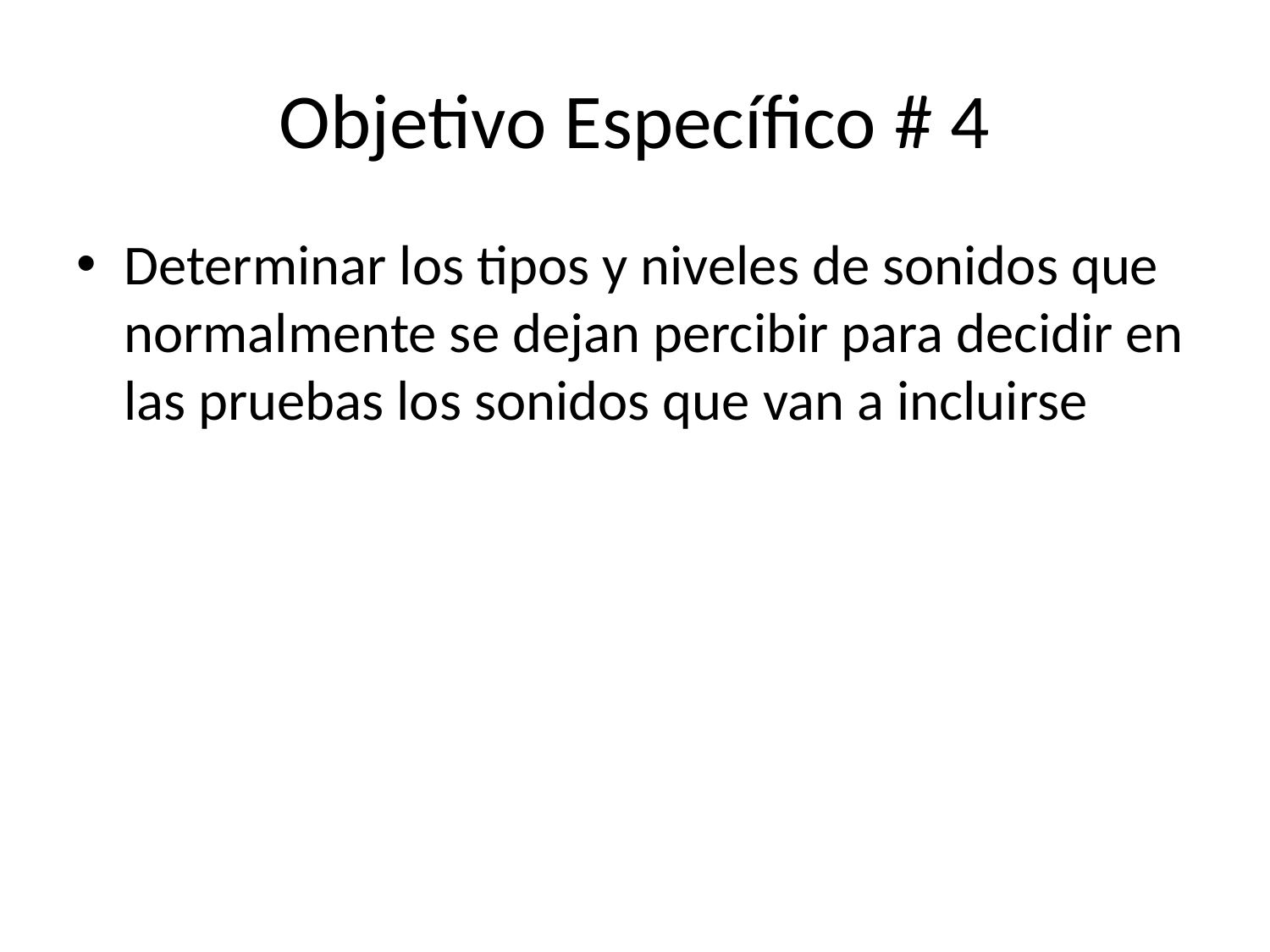

# Objetivo Específico # 4
Determinar los tipos y niveles de sonidos que normalmente se dejan percibir para decidir en las pruebas los sonidos que van a incluirse